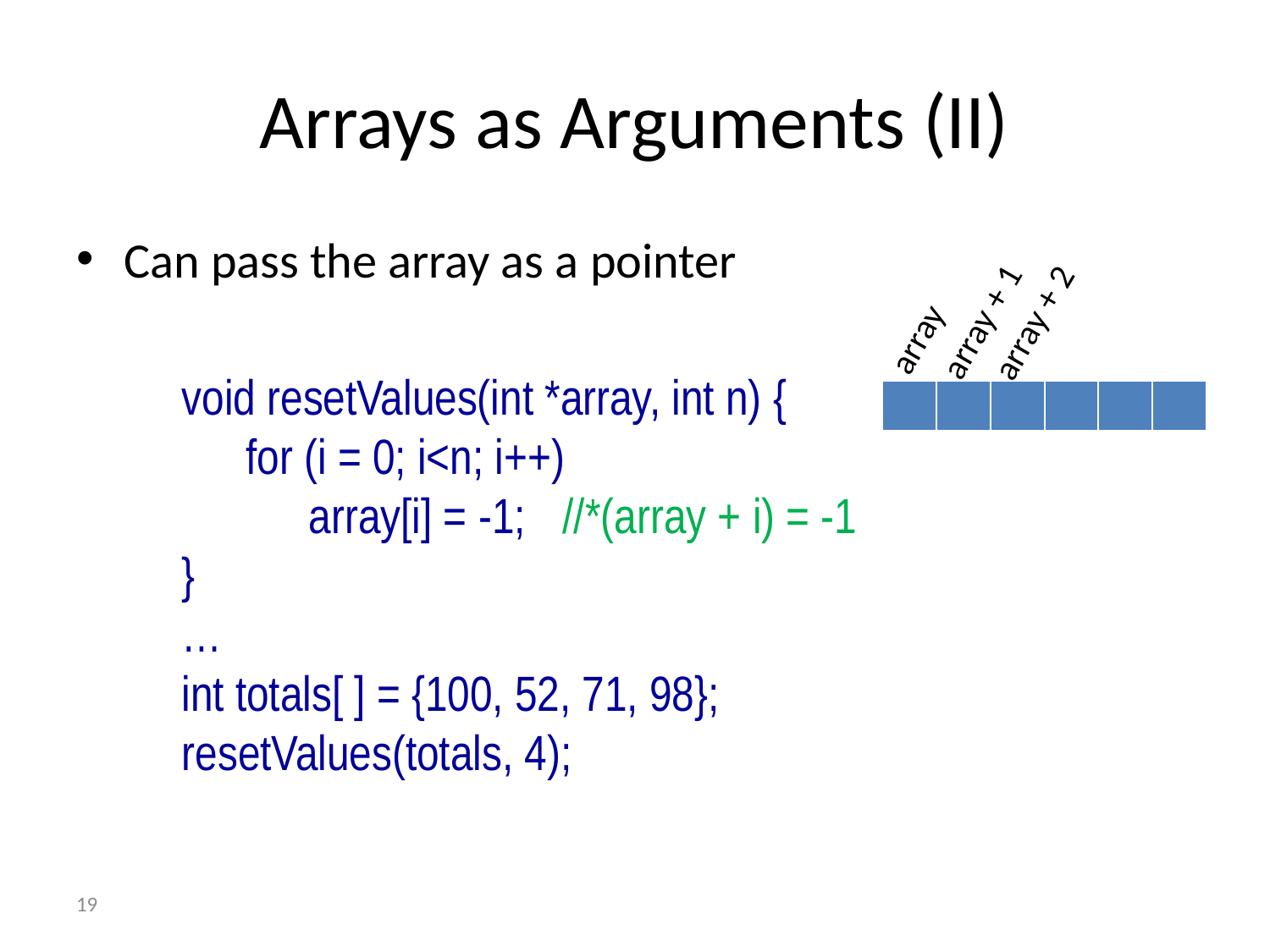

# Arrays as Arguments (II)
Can pass the array as a pointer

array
array + 1
array + 2
void resetValues(int *array, int n) {
	for (i = 0; i<n; i++)
		array[i] = -1; 	//*(array + i) = -1
}
…
int totals[ ] = {100, 52, 71, 98};
resetValues(totals, 4);
|  |  |  |  |  |  |
| --- | --- | --- | --- | --- | --- |
19